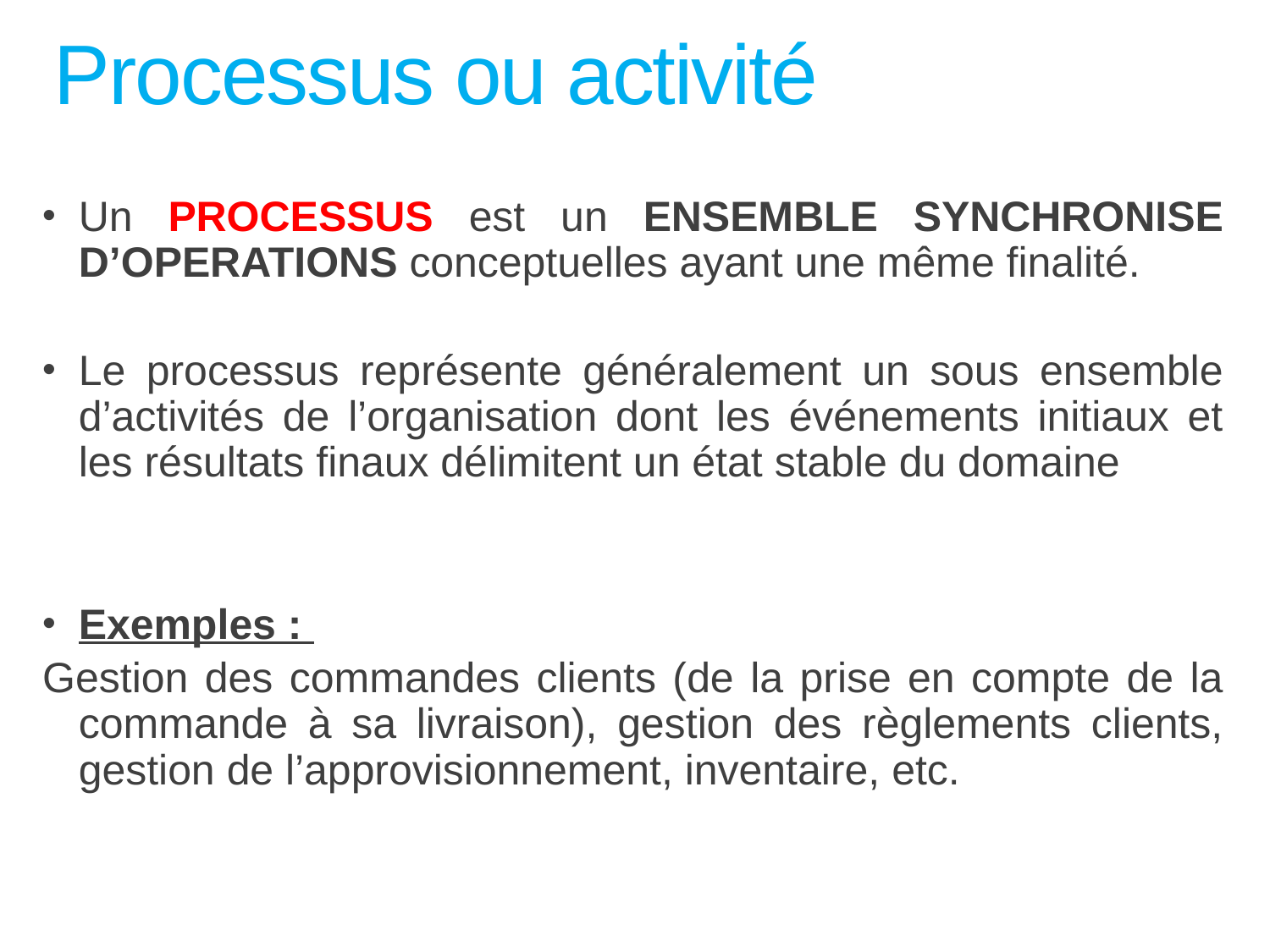

# Processus ou activité
Un PROCESSUS est un ENSEMBLE SYNCHRONISE D’OPERATIONS conceptuelles ayant une même finalité.

Le processus représente généralement un sous ensemble d’activités de l’organisation dont les événements initiaux et les résultats finaux délimitent un état stable du domaine

Exemples :
Gestion des commandes clients (de la prise en compte de la commande à sa livraison), gestion des règlements clients, gestion de l’approvisionnement, inventaire, etc.